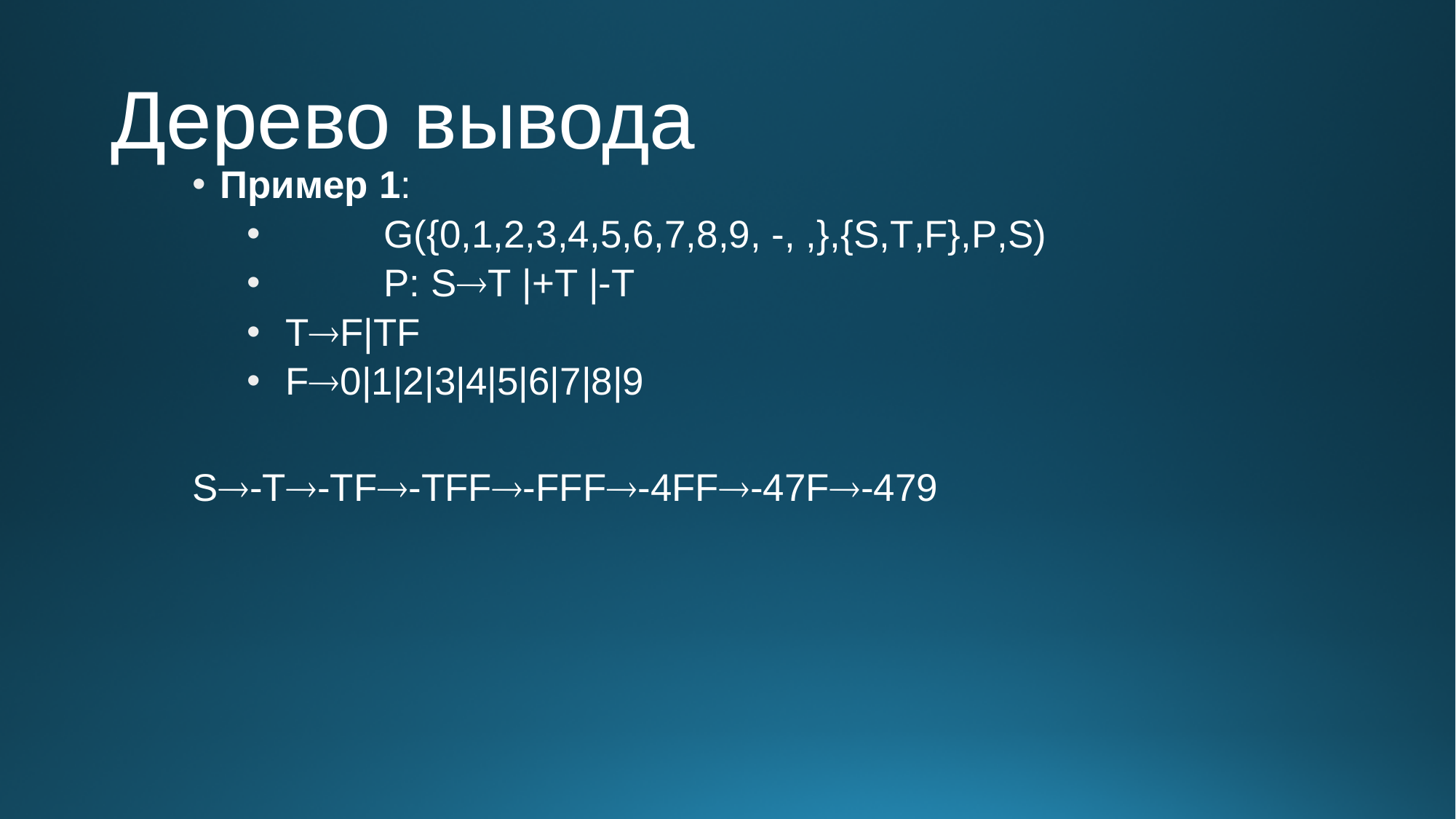

# Дерево вывода
Пример 1:
 	G({0,1,2,3,4,5,6,7,8,9, -, ,},{S,T,F},P,S)
 	P: S→T |+T |-T
 T→F|TF
 F→0|1|2|3|4|5|6|7|8|9

S→-T→-TF→-TFF→-FFF→-4FF→-47F→-479